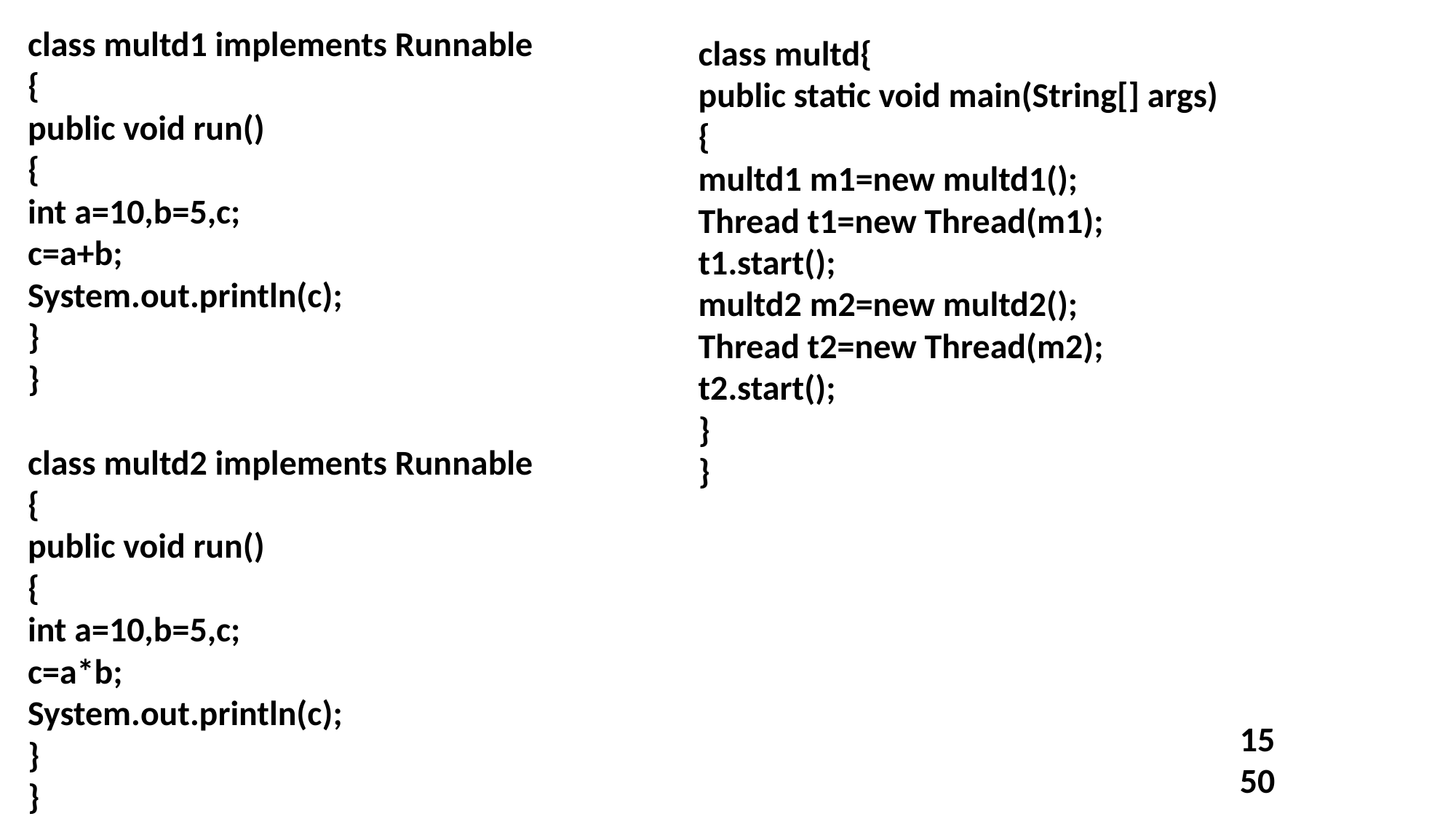

class multd1 implements Runnable
{
public void run()
{
int a=10,b=5,c;
c=a+b;
System.out.println(c);
}
}

class multd2 implements Runnable
{
public void run()
{
int a=10,b=5,c;
c=a*b;
System.out.println(c);
}
}

class multd{
public static void main(String[] args)
{
multd1 m1=new multd1();
Thread t1=new Thread(m1);
t1.start();
multd2 m2=new multd2();
Thread t2=new Thread(m2);
t2.start();
}
}
15
50